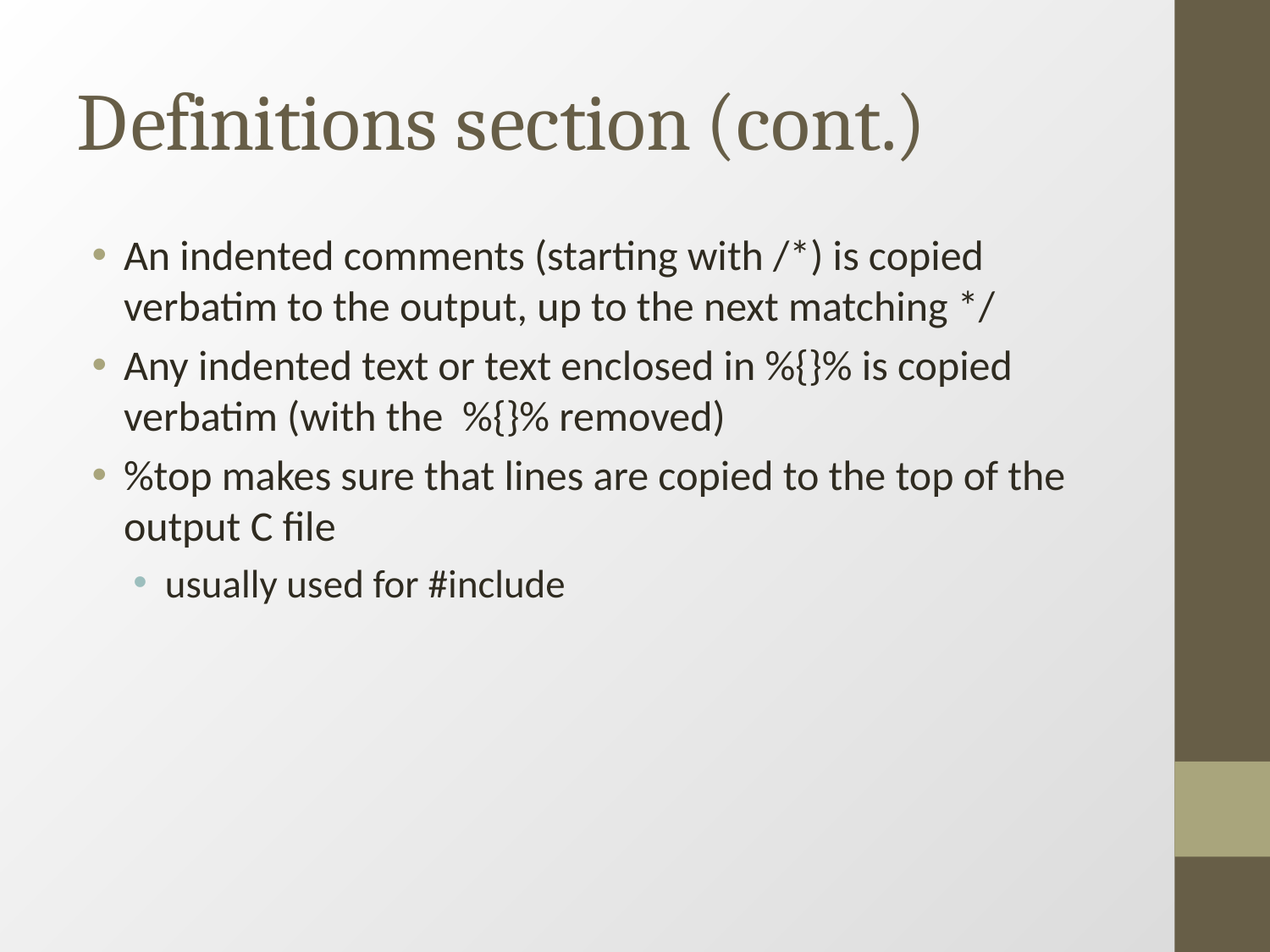

Definitions section (cont.)
An indented comments (starting with /*) is copied verbatim to the output, up to the next matching */
Any indented text or text enclosed in %{}% is copied verbatim (with the  %{}% removed)
%top makes sure that lines are copied to the top of the output C file
usually used for #include